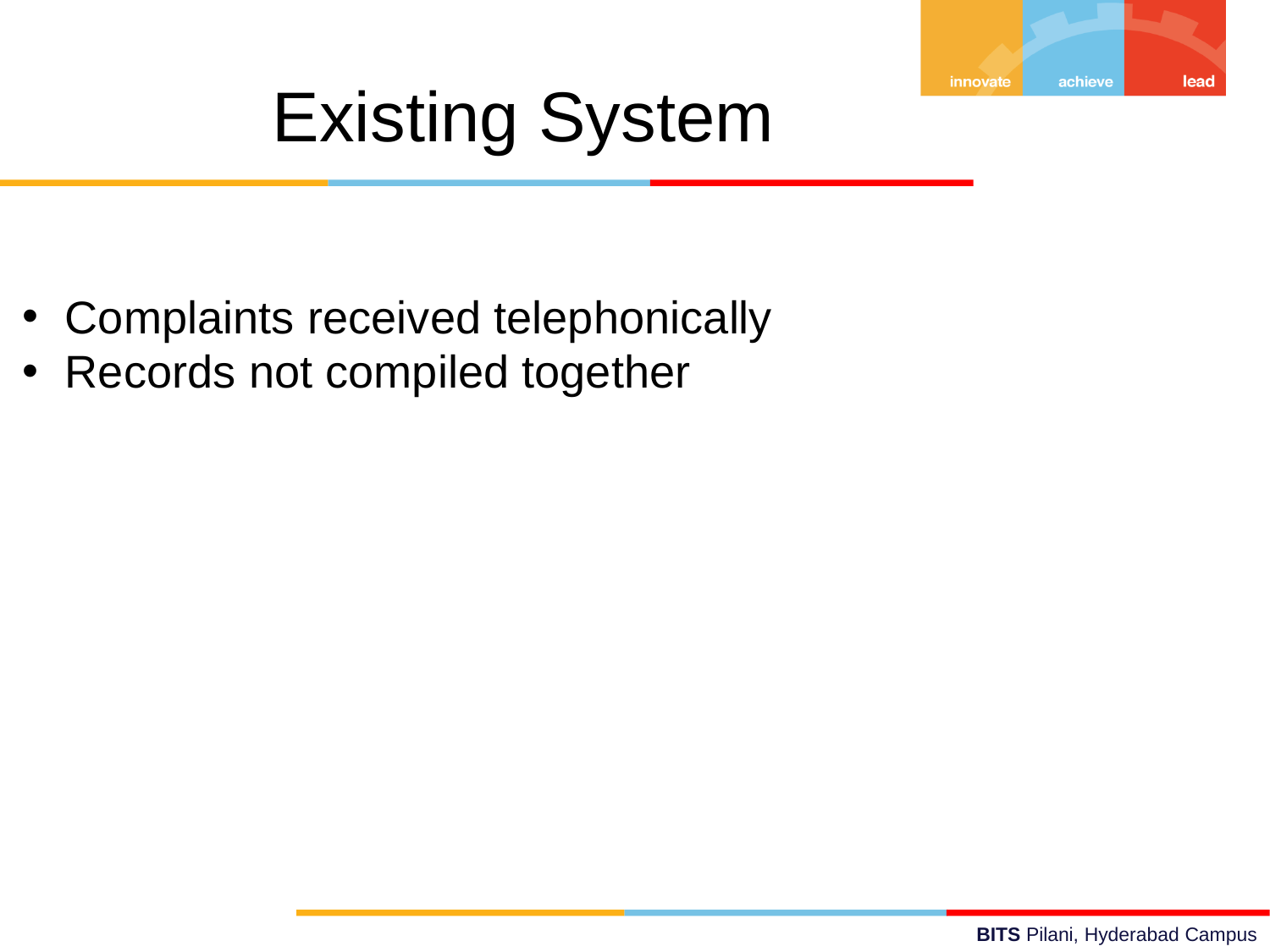

Existing System
 Complaints received telephonically
 Records not compiled together